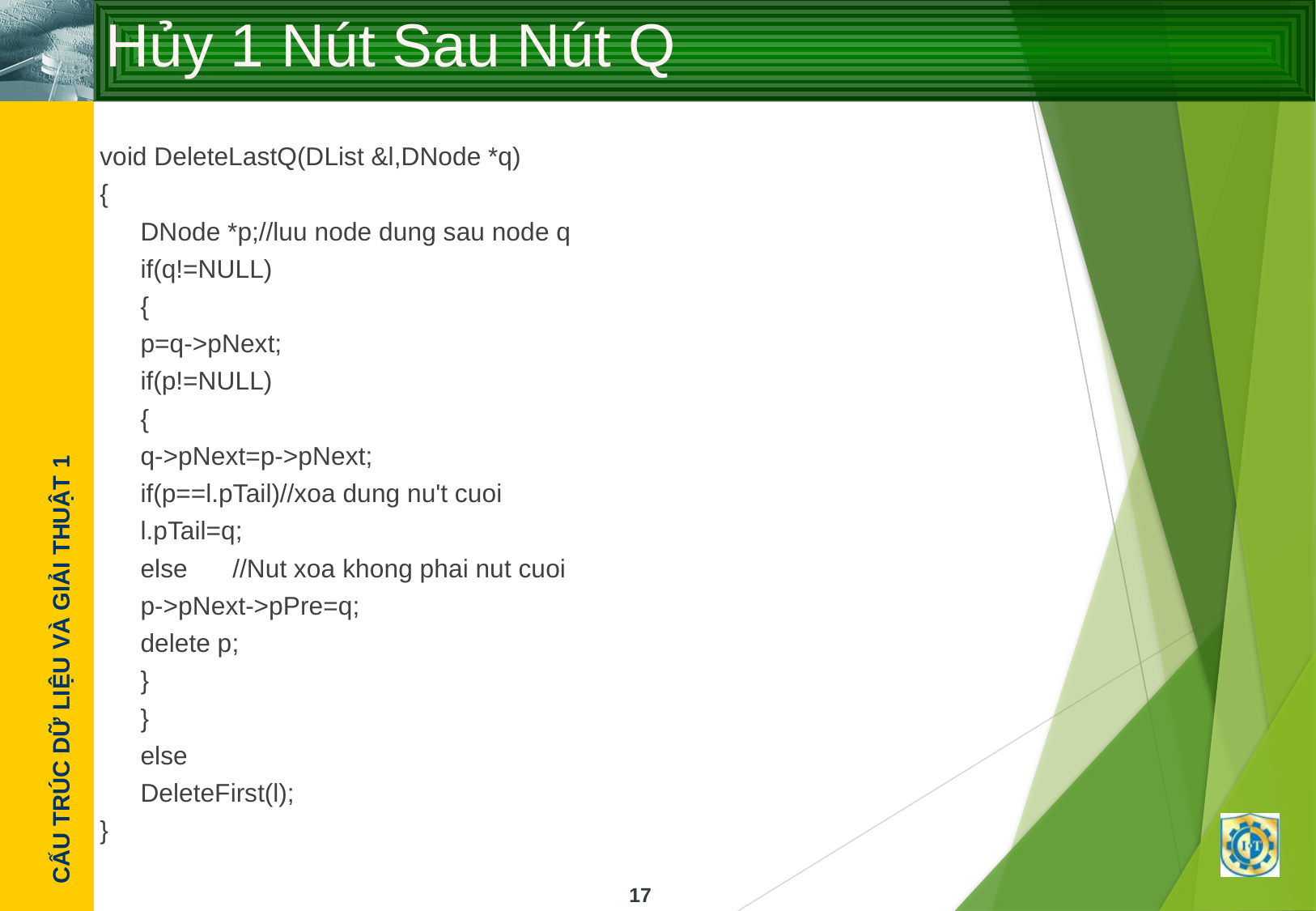

# Hủy 1 Nút Sau Nút Q
void DeleteLastQ(DList &l,DNode *q)
{
	DNode *p;//luu node dung sau node q
	if(q!=NULL)
	{
		p=q->pNext;
		if(p!=NULL)
		{
			q->pNext=p->pNext;
			if(p==l.pTail)//xoa dung nu't cuoi
				l.pTail=q;
			else	//Nut xoa khong phai nut cuoi
				p->pNext->pPre=q;
			delete p;
		}
	}
	else
		DeleteFirst(l);
}